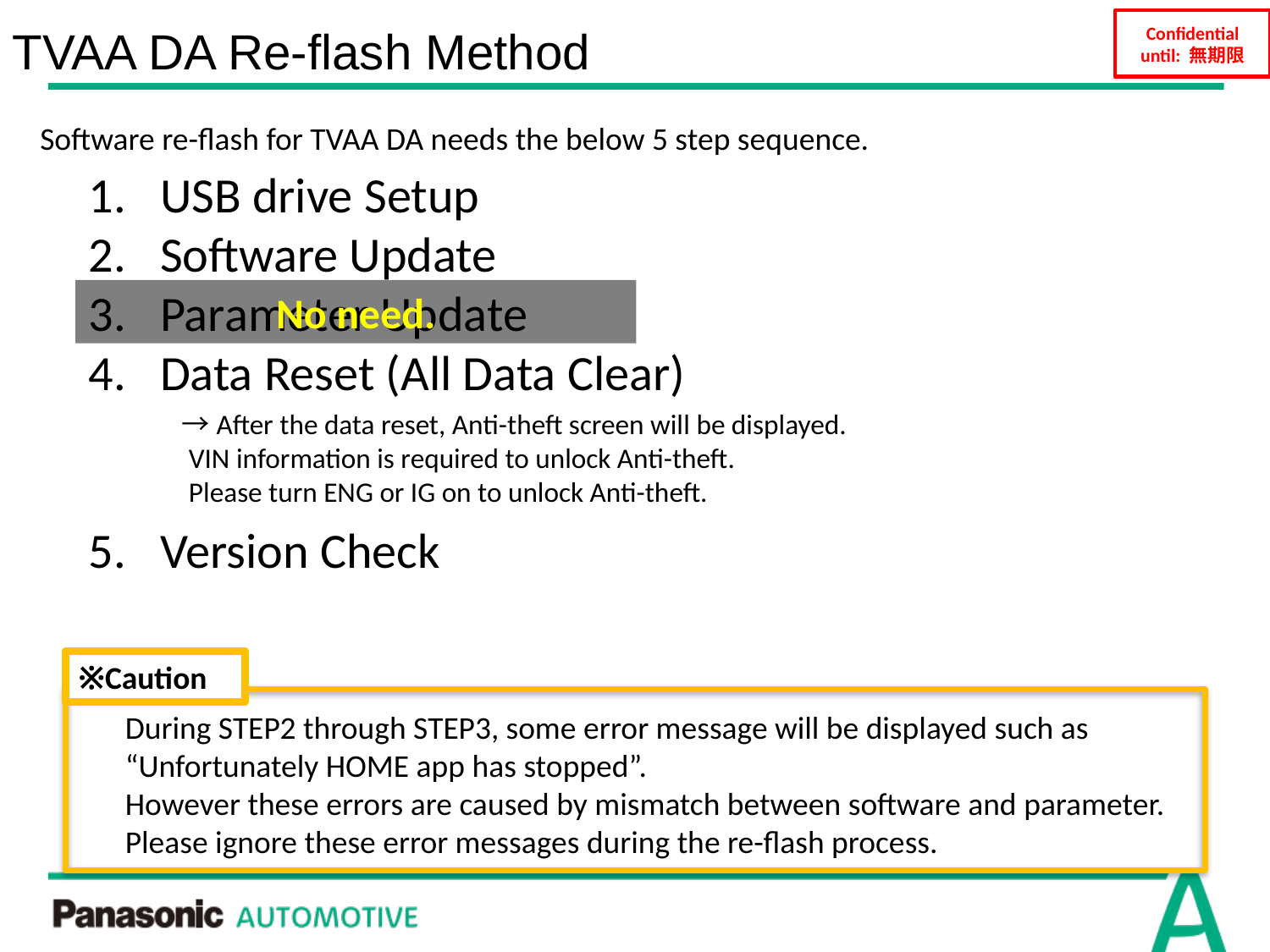

TVAA DA Re-flash Method
Software re-flash for TVAA DA needs the below 5 step sequence.
USB drive Setup
Software Update
Parameter Update
Data Reset (All Data Clear)

Version Check
No need.
　　→After the data reset, Anti-theft screen will be displayed.
          VIN information is required to unlock Anti-theft.
          Please turn ENG or IG on to unlock Anti-theft.
※Caution

During STEP2 through STEP3, some error message will be displayed such as “Unfortunately HOME app has stopped”.
However these errors are caused by mismatch between software and parameter.
Please ignore these error messages during the re-flash process.